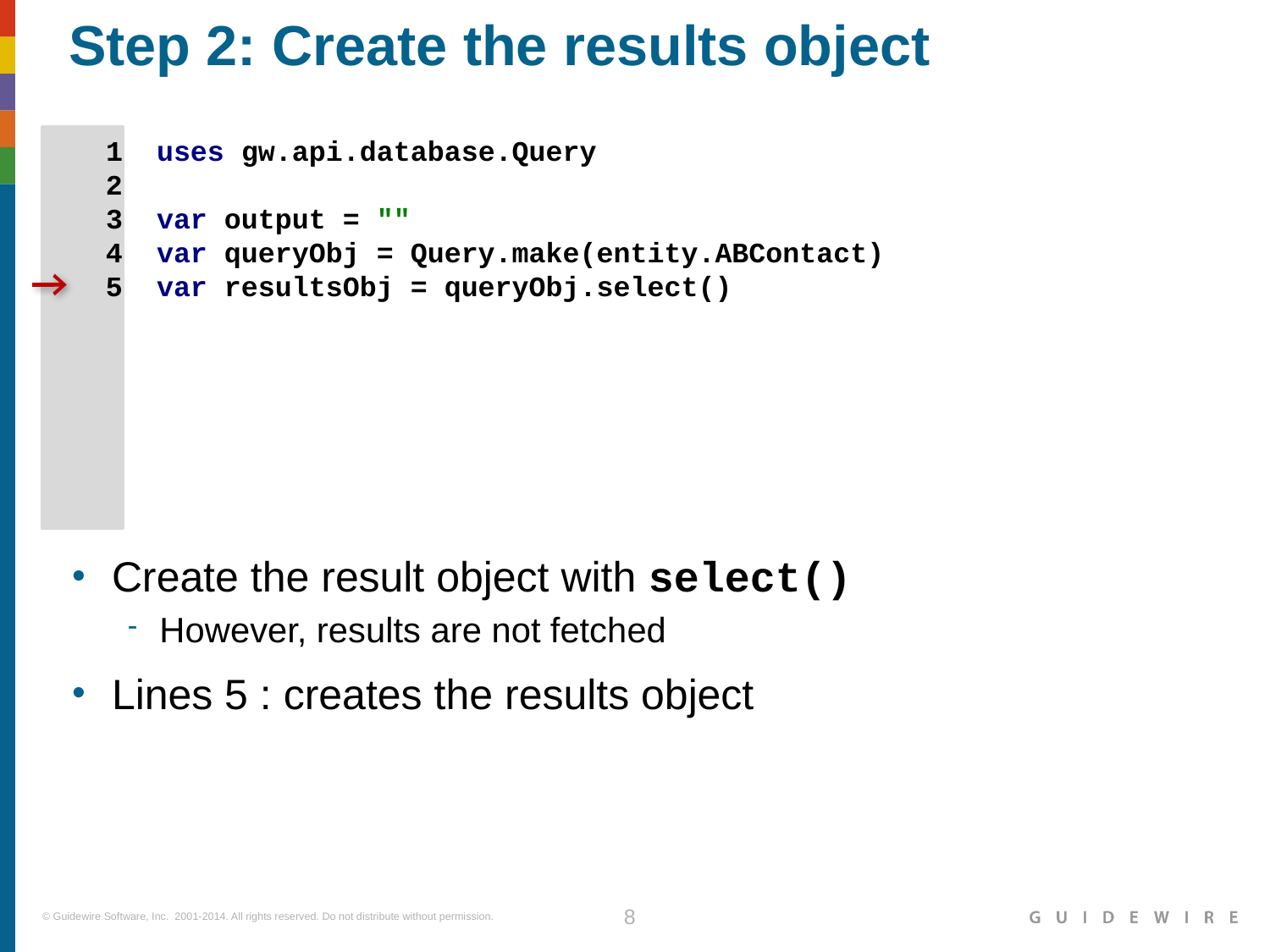

# Step 2: Create the results object
   1  uses gw.api.database.Query
   2
   3  var output = ""
   4  var queryObj = Query.make(entity.ABContact)
   5  var resultsObj = queryObj.select()

Create the result object with select()
However, results are not fetched
Lines 5 : creates the results object